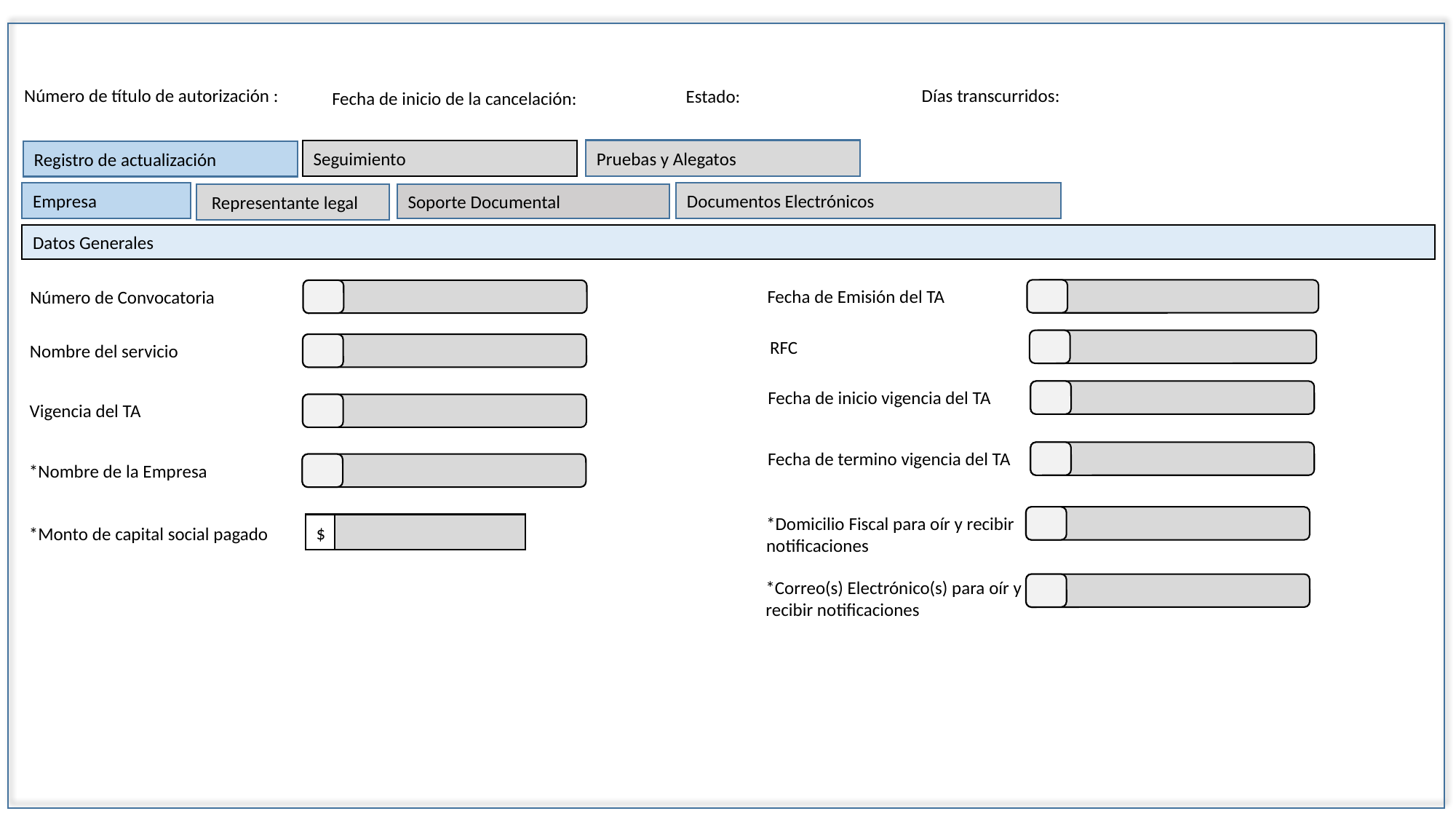

Días transcurridos:
Número de título de autorización :
Estado:
Fecha de inicio de la cancelación:
Pruebas y Alegatos
Seguimiento
Registro de actualización
Documentos Electrónicos
Empresa
 Representante legal
Soporte Documental
Datos Generales
Fecha de Emisión del TA

Número de Convocatoria

RFC

Nombre del servicio

Fecha de inicio vigencia del TA

Vigencia del TA

Fecha de termino vigencia del TA

*Nombre de la Empresa

*Domicilio Fiscal para oír y recibir notificaciones

$
*Monto de capital social pagado
*Correo(s) Electrónico(s) para oír y recibir notificaciones